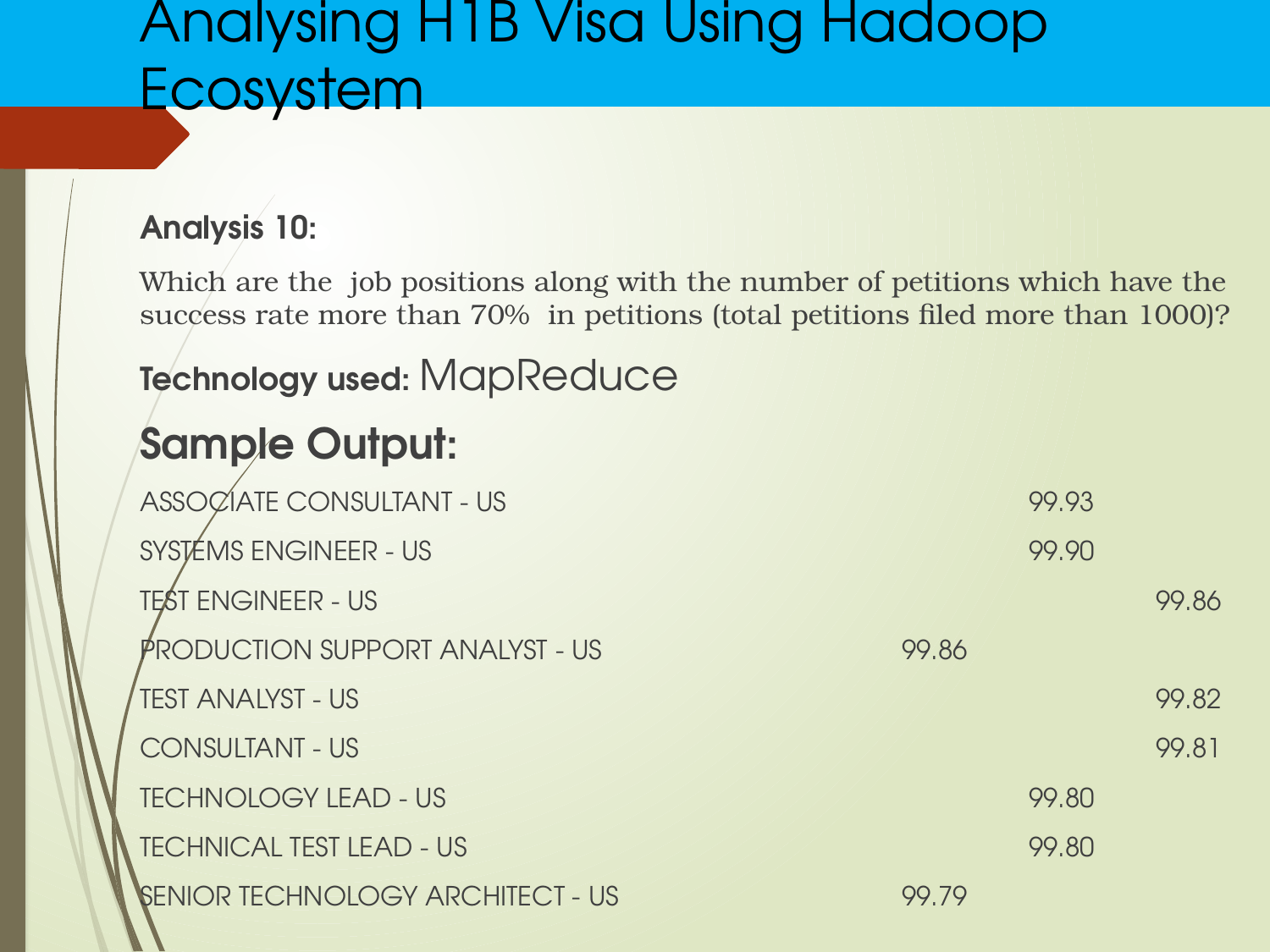

Analysing H1B Visa Using Hadoop Ecosystem
Analysis 10:
Which are the  job positions along with the number of petitions which have the success rate more than 70%  in petitions (total petitions filed more than 1000)?
Technology used: MapReduce
Sample Output:
ASSOCIATE CONSULTANT - US    				99.93
SYSTEMS ENGINEER - US    					99.90
TEST ENGINEER - US    						99.86
PRODUCTION SUPPORT ANALYST - US    			99.86
TEST ANALYST - US    							99.82
CONSULTANT - US    							99.81
TECHNOLOGY LEAD - US    					99.80
TECHNICAL TEST LEAD - US    					99.80
SENIOR TECHNOLOGY ARCHITECT - US    		99.79